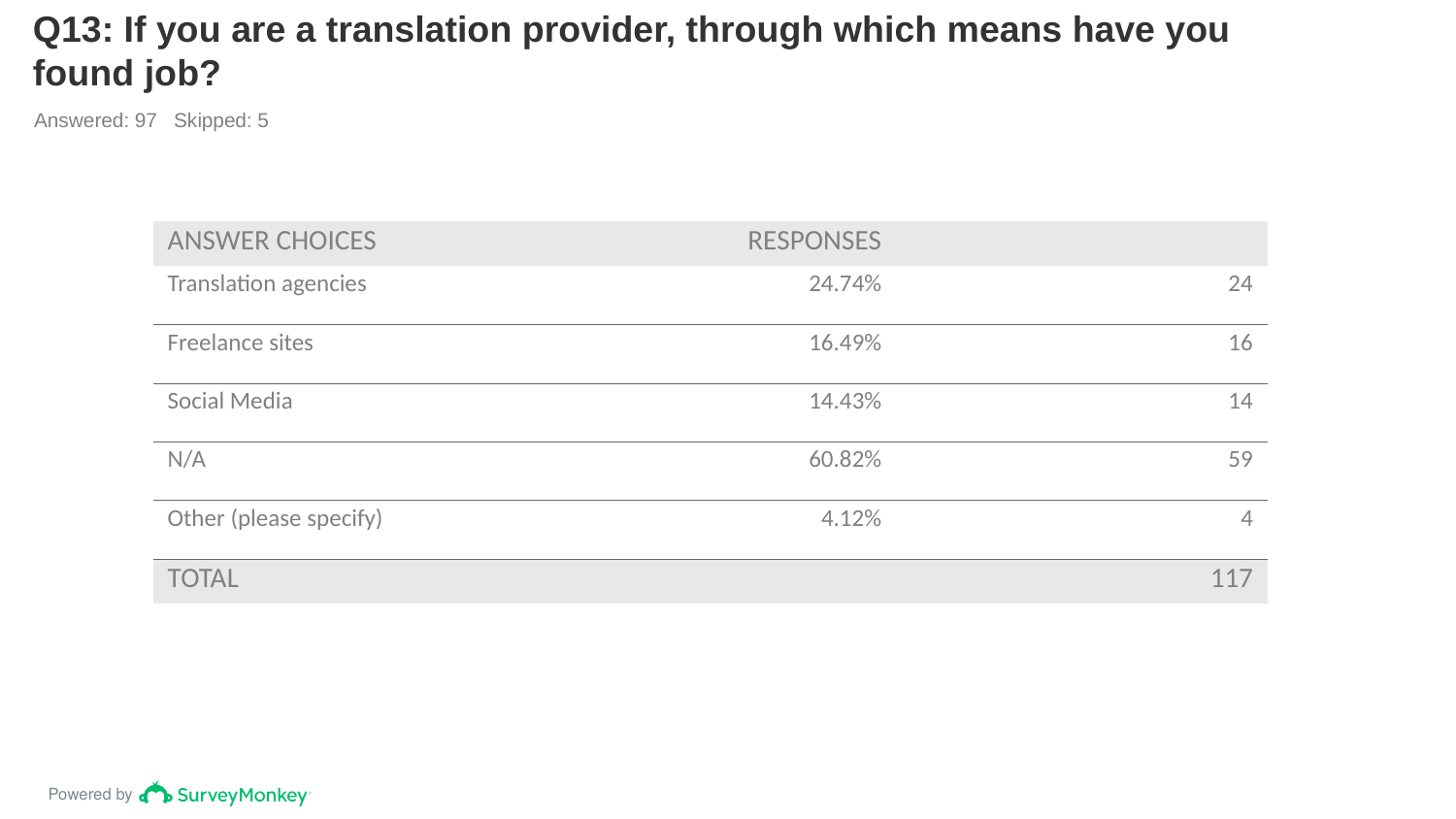

# Q13: If you are a translation provider, through which means have you found job?
Answered: 97   Skipped: 5
| ANSWER CHOICES | RESPONSES |  |
| --- | --- | --- |
| Translation agencies | 24.74% | 24 |
| Freelance sites | 16.49% | 16 |
| Social Media | 14.43% | 14 |
| N/A | 60.82% | 59 |
| Other (please specify) | 4.12% | 4 |
| TOTAL |  | 117 |